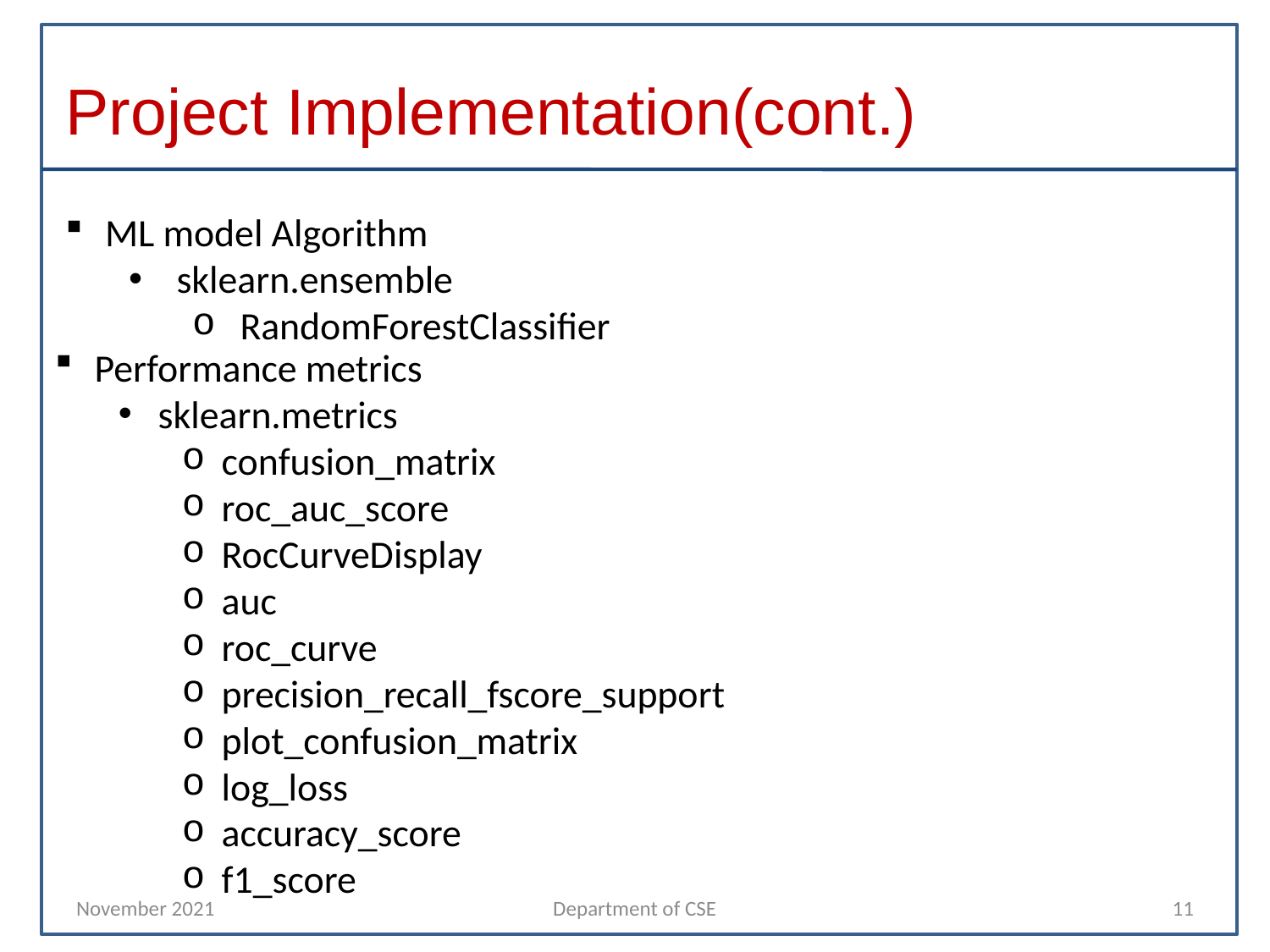

# Project Implementation(cont.)
ML model Algorithm
sklearn.ensemble
RandomForestClassifier

Performance metrics
sklearn.metrics
confusion_matrix
roc_auc_score
RocCurveDisplay
auc
roc_curve
precision_recall_fscore_support
plot_confusion_matrix
log_loss
accuracy_score
f1_score

November 2021
Department of CSE
11